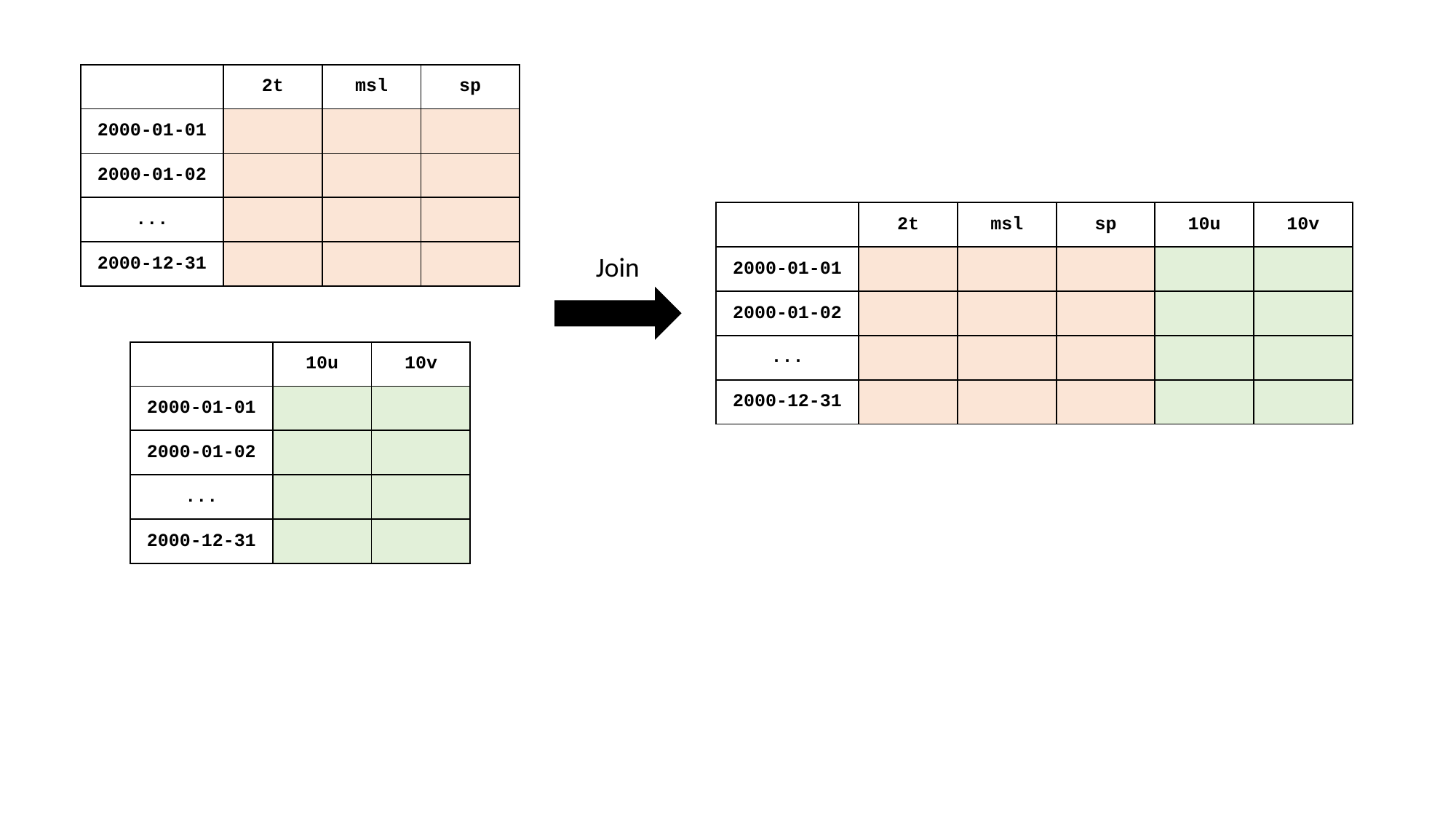

|  | 2t | msl | sp |
| --- | --- | --- | --- |
| 2000-01-01 |  |  |  |
| 2000-01-02 |  |  |  |
| ... |  |  |  |
| 2000-12-31 |  |  |  |
|  | 2t | msl | sp | 10u | 10v |
| --- | --- | --- | --- | --- | --- |
| 2000-01-01 |  |  |  |  |  |
| 2000-01-02 |  |  |  |  |  |
| ... |  |  |  |  |  |
| 2000-12-31 |  |  |  |  |  |
Join

|  | 10u | 10v |
| --- | --- | --- |
| 2000-01-01 |  |  |
| 2000-01-02 |  |  |
| ... |  |  |
| 2000-12-31 |  |  |